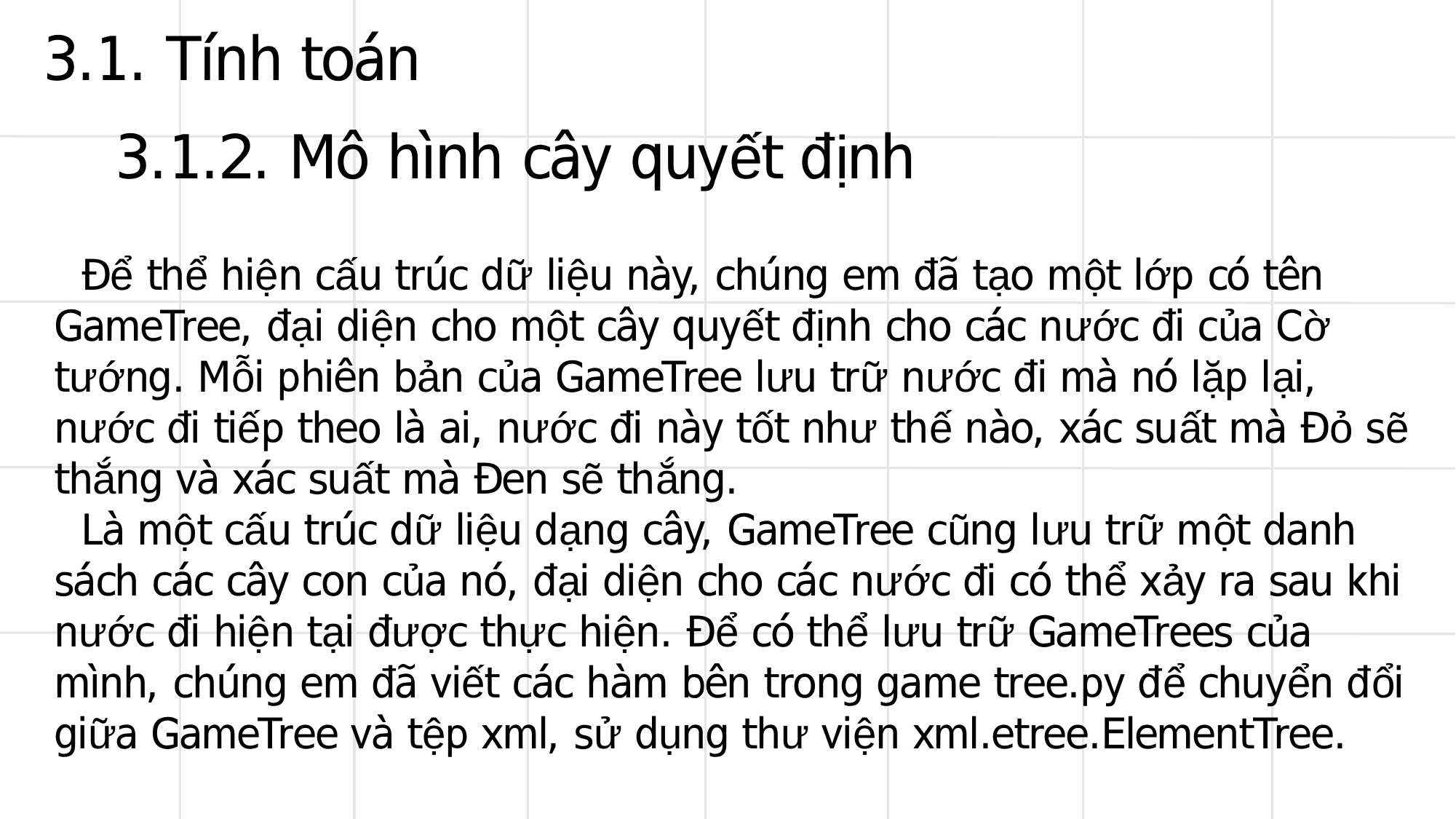

3.1. Tính toán
3.1.2. Mô hình cây quyết định
  Để thể hiện cấu trúc dữ liệu này, chúng em đã tạo một lớp có tên GameTree, đại diện cho một cây quyết định cho các nước đi của Cờ tướng. Mỗi phiên bản của GameTree lưu trữ nước đi mà nó lặp lại, nước đi tiếp theo là ai, nước đi này tốt như thế nào, xác suất mà Đỏ sẽ thắng và xác suất mà Đen sẽ thắng.
  Là một cấu trúc dữ liệu dạng cây, GameTree cũng lưu trữ một danh sách các cây con của nó, đại diện cho các nước đi có thể xảy ra sau khi nước đi hiện tại được thực hiện. Để có thể lưu trữ GameTrees của mình, chúng em đã viết các hàm bên trong game tree.py để chuyển đổi giữa GameTree và tệp xml, sử dụng thư viện xml.etree.ElementTree.